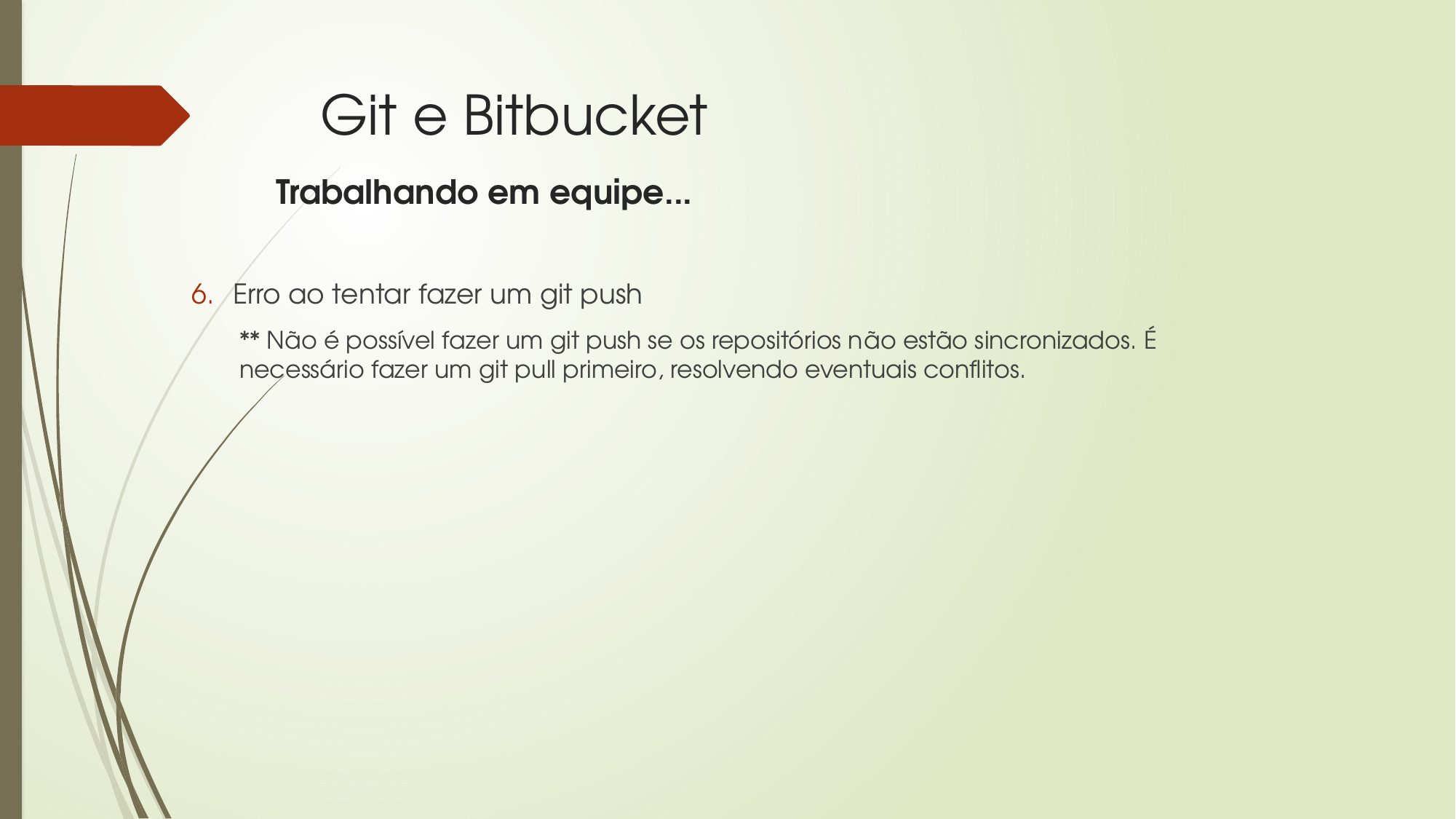

# Git e Bitbucket
Trabalhando em equipe...
Erro ao tentar fazer um git push
** Não é possível fazer um git push se os repositórios não estão sincronizados. É necessário fazer um git pull primeiro, resolvendo eventuais conflitos.